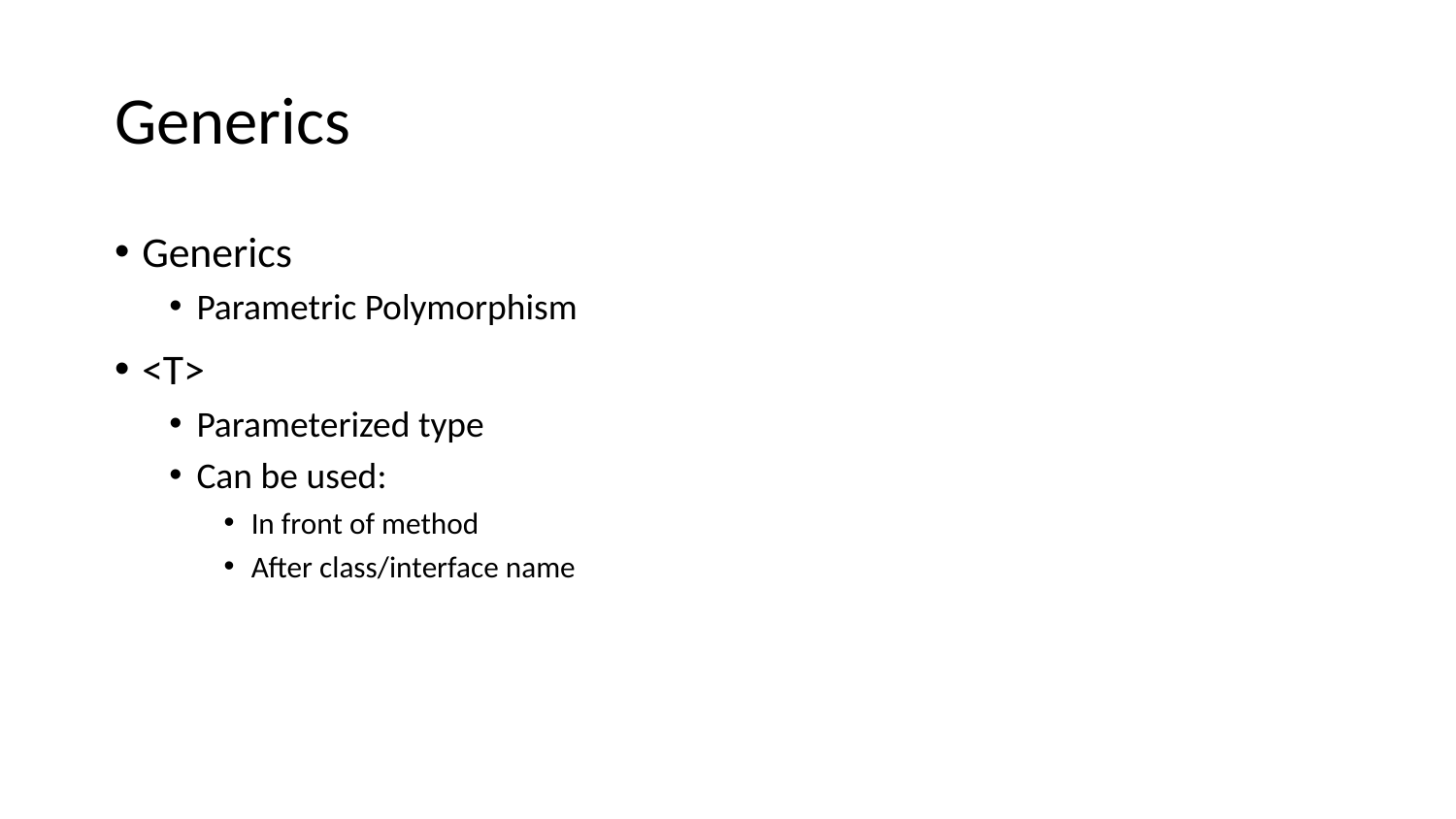

# Generics
Generics
Parametric Polymorphism
<T>
Parameterized type
Can be used:
In front of method
After class/interface name